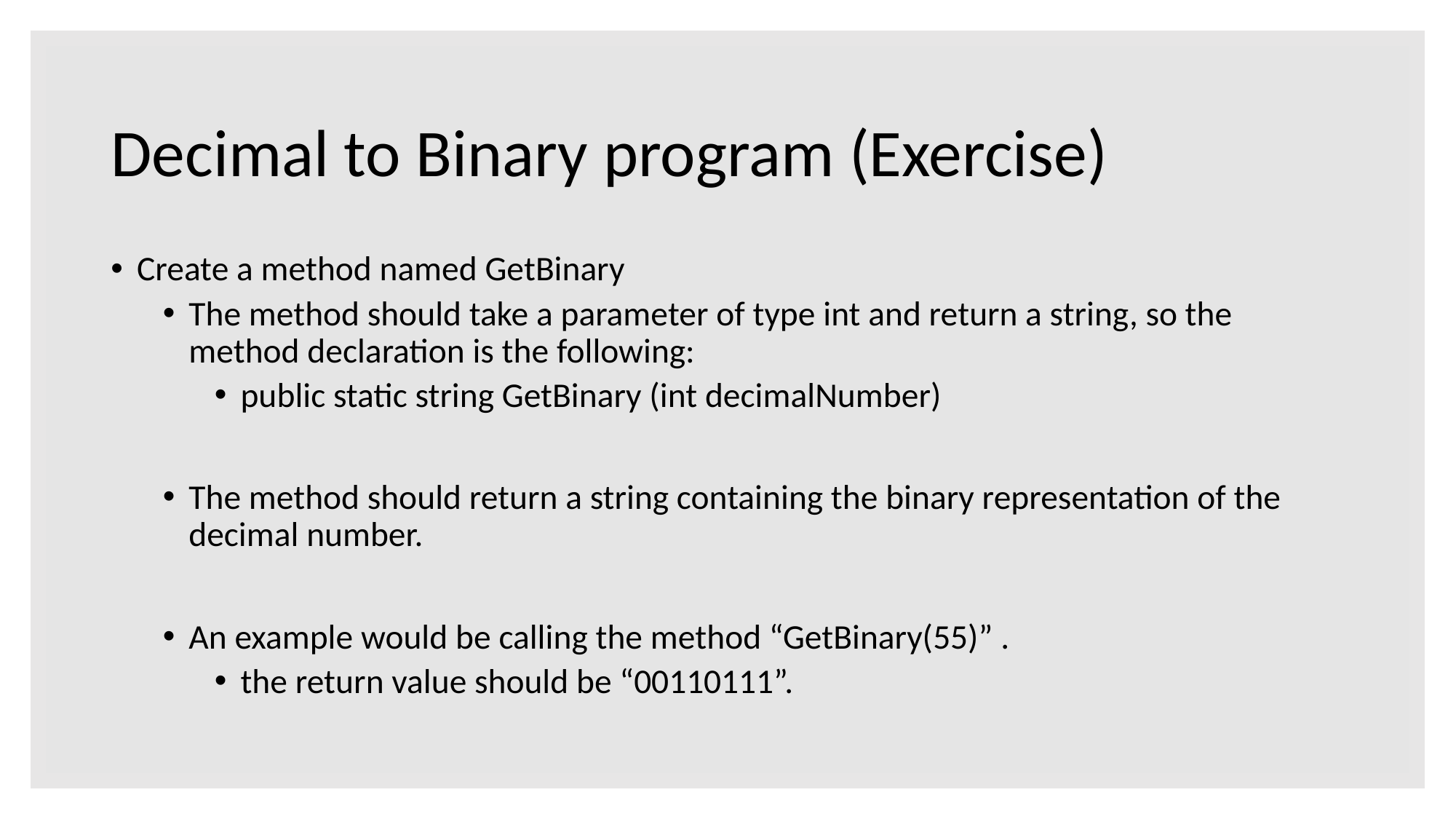

# Decimal to Binary program (Exercise)
Create a method named GetBinary
The method should take a parameter of type int and return a string, so the method declaration is the following:
public static string GetBinary (int decimalNumber)

The method should return a string containing the binary representation of the decimal number.

An example would be calling the method “GetBinary(55)” .
the return value should be “‭00110111‬”.